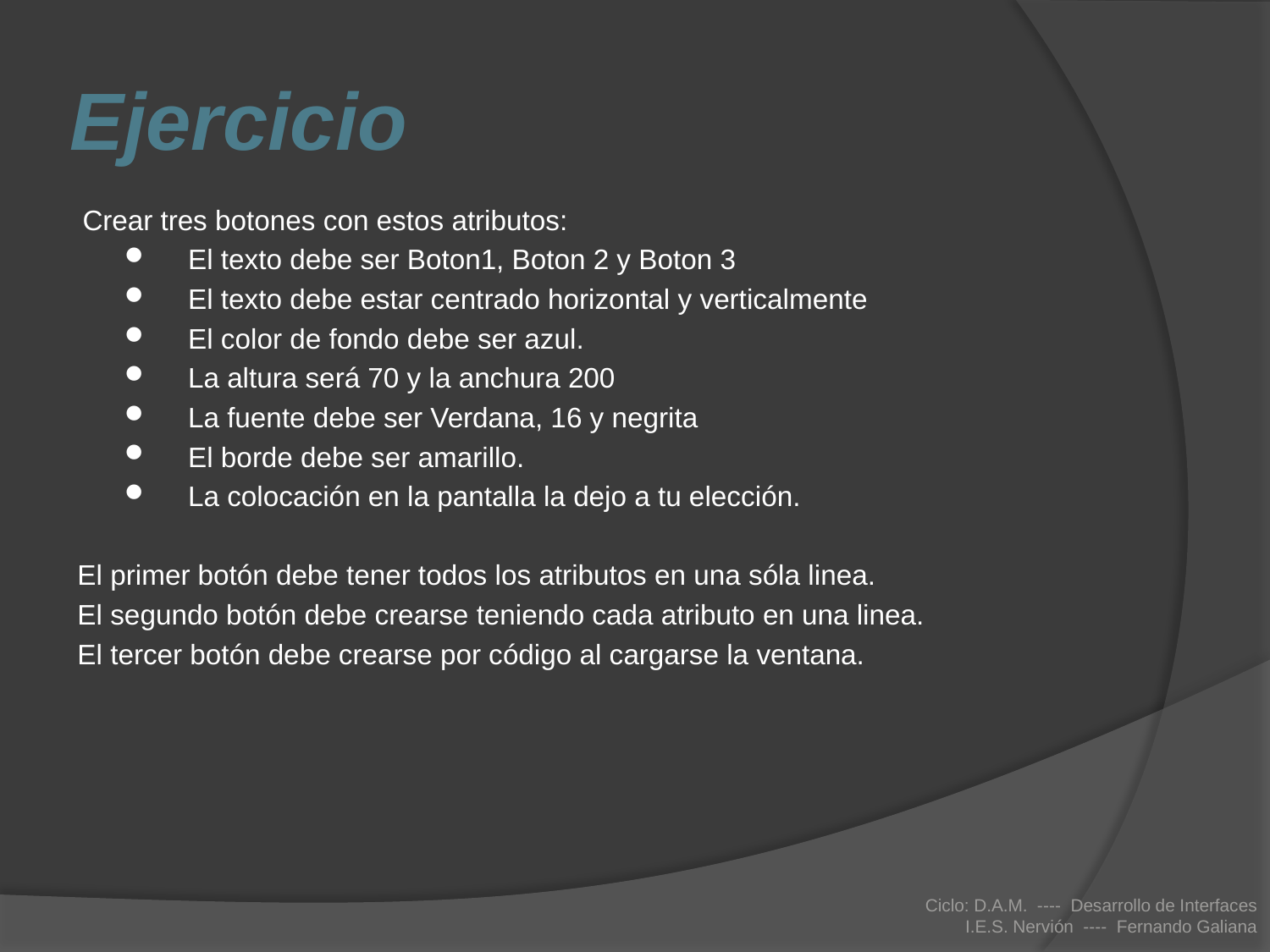

# Ejercicio
Crear tres botones con estos atributos:
El texto debe ser Boton1, Boton 2 y Boton 3
El texto debe estar centrado horizontal y verticalmente
El color de fondo debe ser azul.
La altura será 70 y la anchura 200
La fuente debe ser Verdana, 16 y negrita
El borde debe ser amarillo.
La colocación en la pantalla la dejo a tu elección.

El primer botón debe tener todos los atributos en una sóla linea.
El segundo botón debe crearse teniendo cada atributo en una linea.
El tercer botón debe crearse por código al cargarse la ventana.

Ciclo: D.A.M.  ----  Desarrollo de Interfaces
I.E.S. Nervión  ----  Fernando Galiana